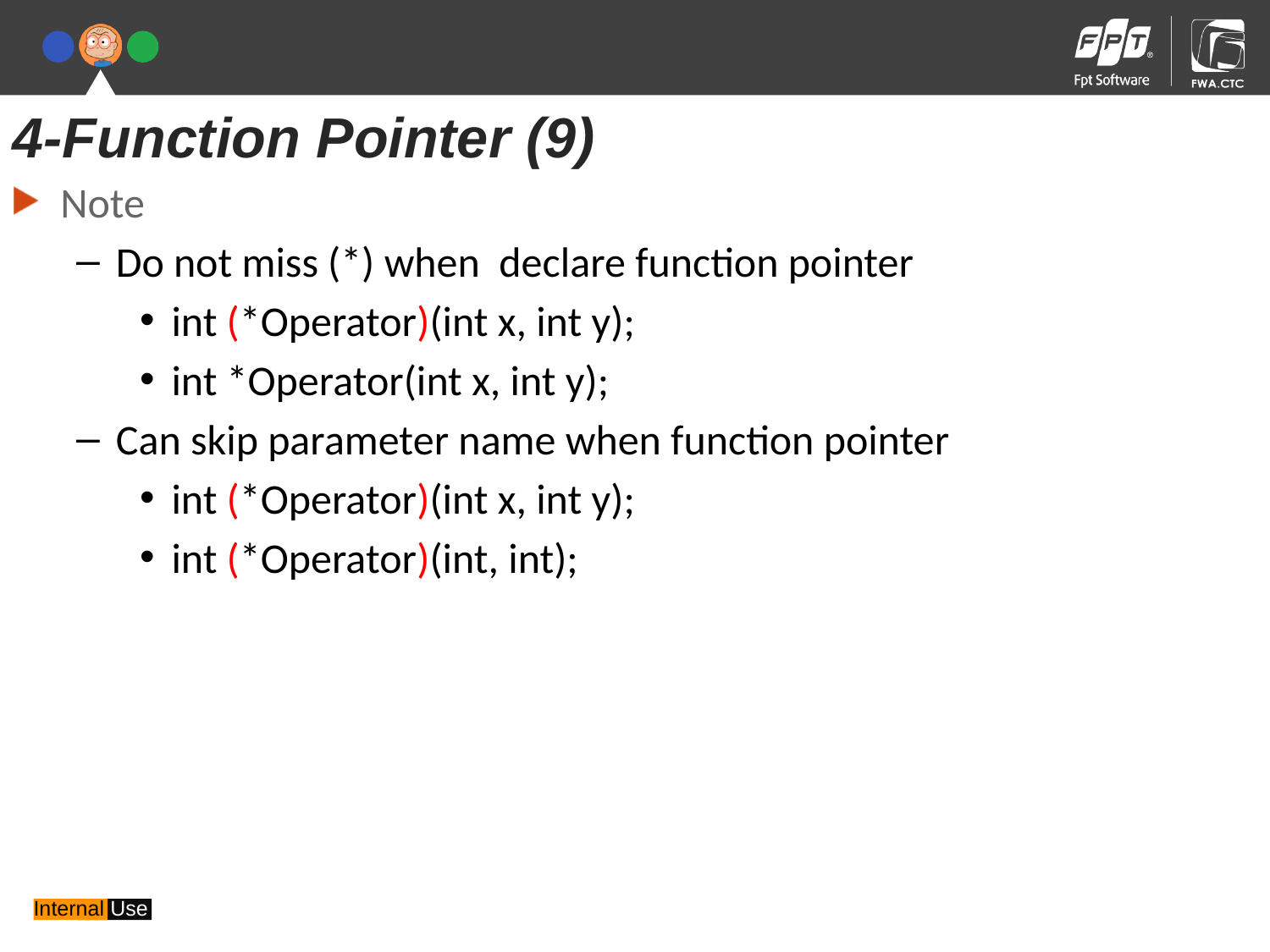

4-Function Pointer (9)
Note
Do not miss (*) when  declare function pointer
int (*Operator)(int x, int y);
int *Operator(int x, int y);
Can skip parameter name when function pointer
int (*Operator)(int x, int y);
int (*Operator)(int, int);